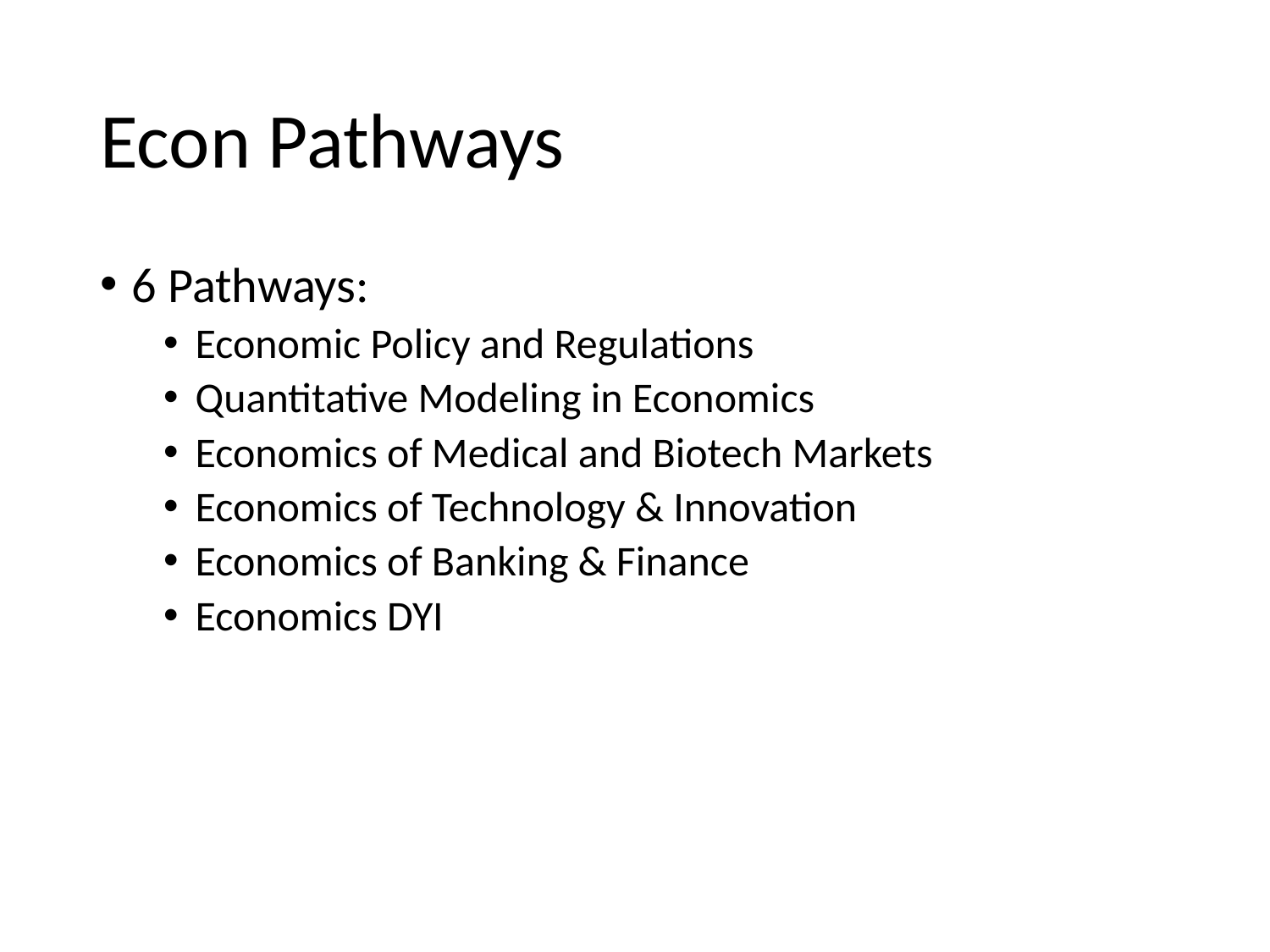

# Econ Pathways
6 Pathways:
Economic Policy and Regulations
Quantitative Modeling in Economics
Economics of Medical and Biotech Markets
Economics of Technology & Innovation
Economics of Banking & Finance
Economics DYI